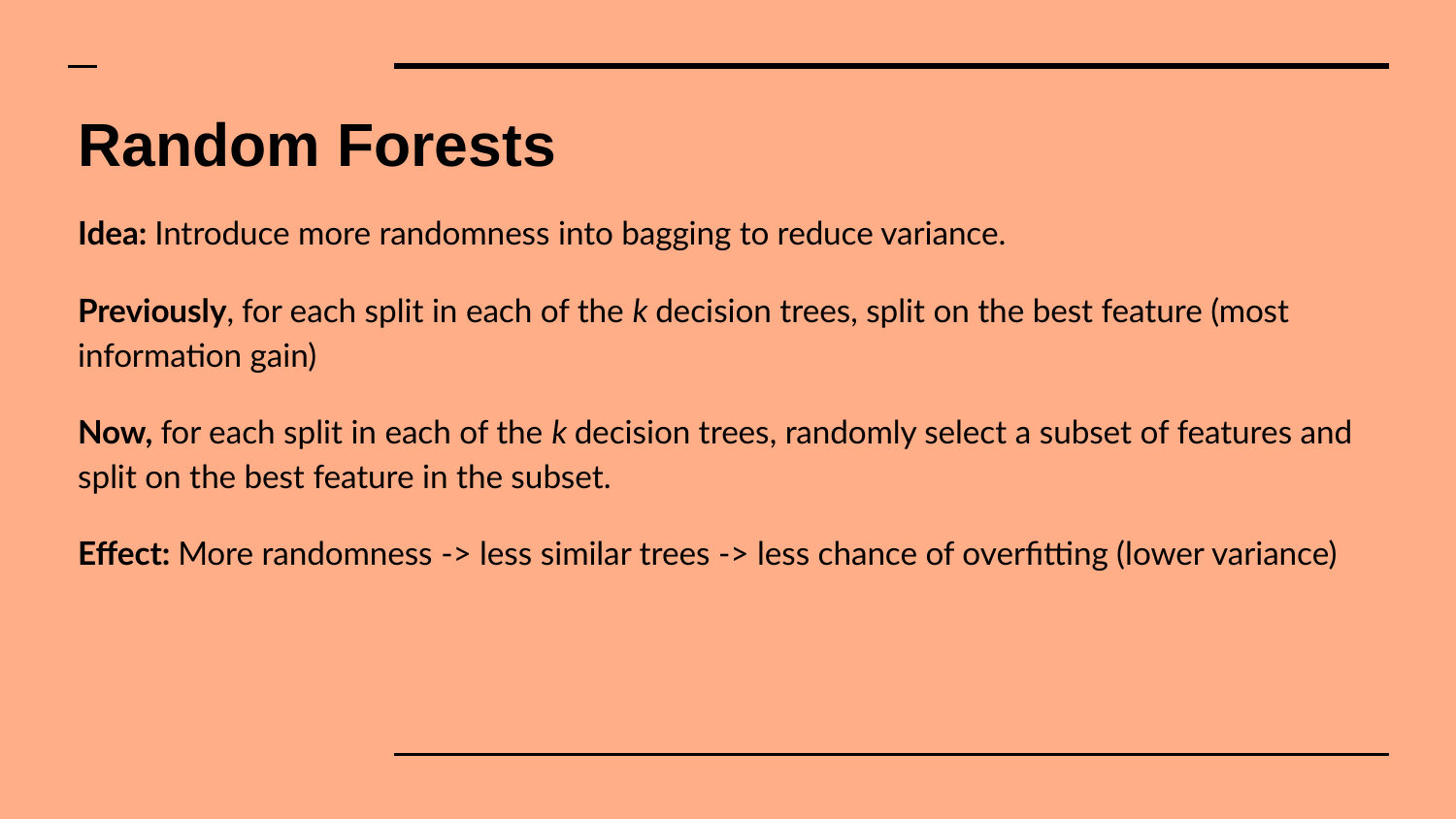

# Random Forests
Idea: Introduce more randomness into bagging to reduce variance.
Previously, for each split in each of the k decision trees, split on the best feature (most information gain)
Now, for each split in each of the k decision trees, randomly select a subset of features and split on the best feature in the subset.
Effect: More randomness -> less similar trees -> less chance of overfitting (lower variance)